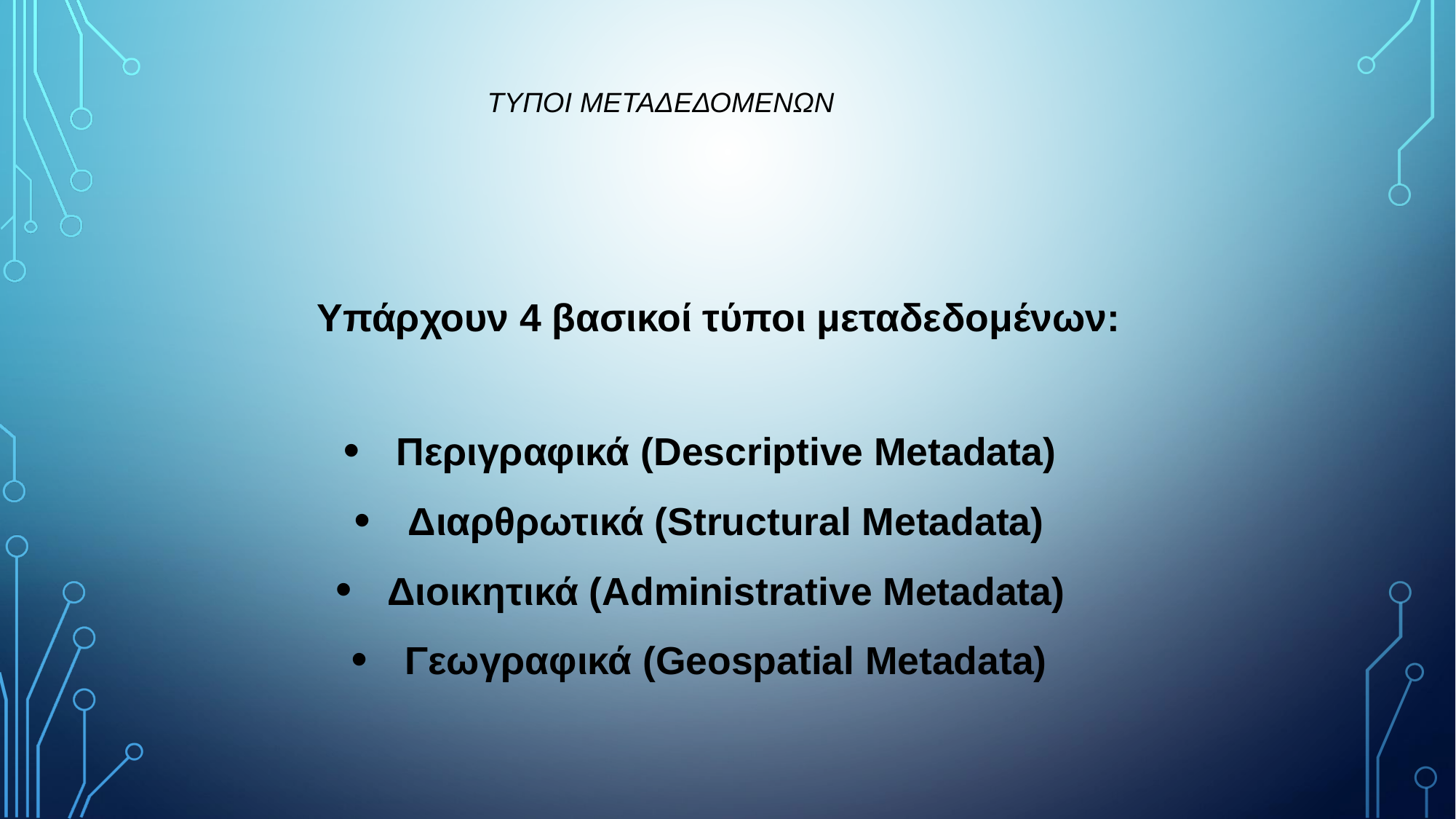

# ΤΥΠΟΙ ΜΕΤΑΔΕΔΟΜΕΝΩΝ

Υπάρχουν 4 βασικοί τύποι μεταδεδομένων:

Περιγραφικά (Descriptive Metadata)
Διαρθρωτικά (Structural Metadata)
Διοικητικά (Administrative Metadata)
Γεωγραφικά (Geospatial Metadata)